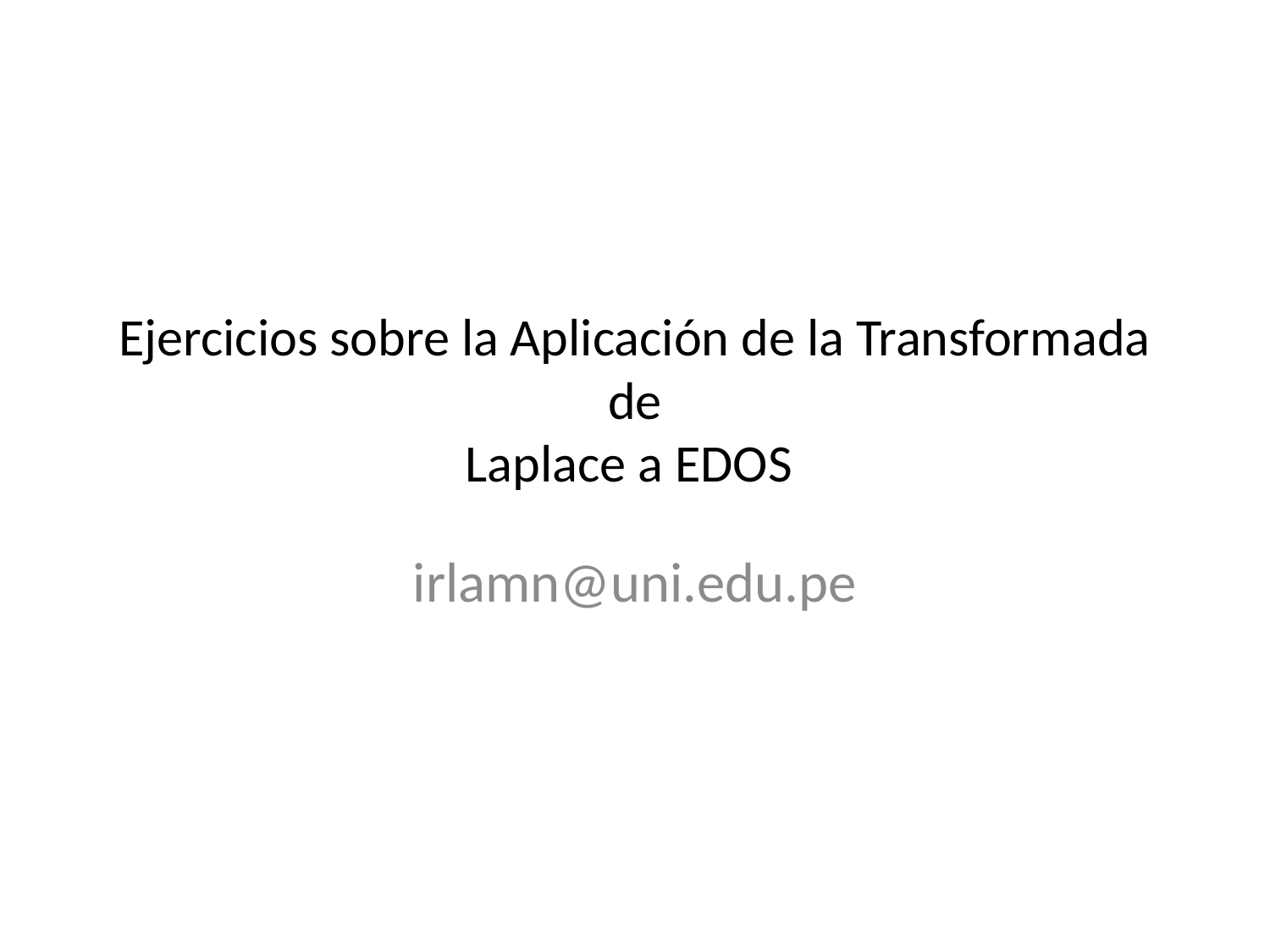

# Ejercicios sobre la Aplicación de la Transformada de Laplace a EDOS
irlamn@uni.edu.pe